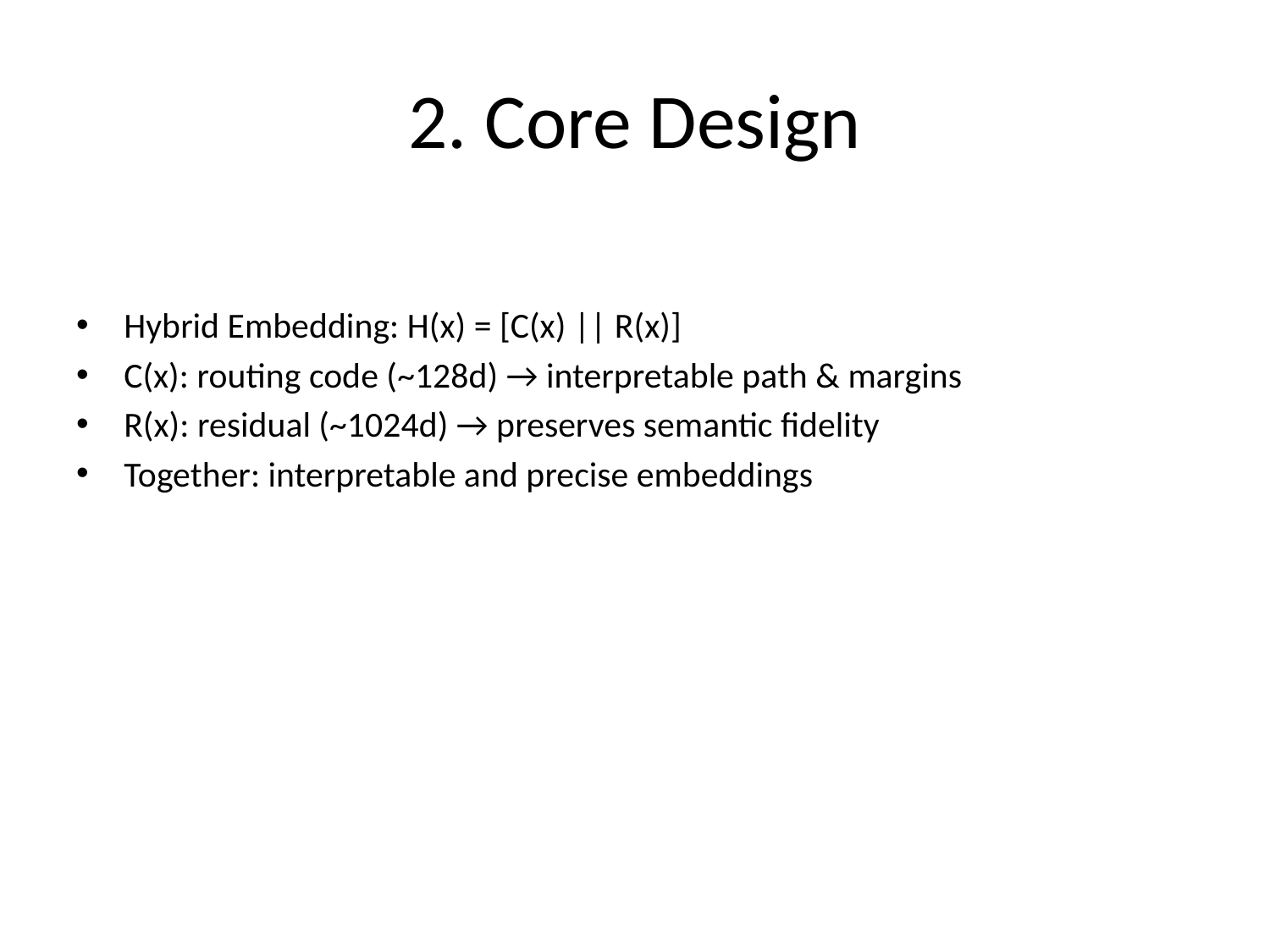

# 2. Core Design

Hybrid Embedding: H(x) = [C(x) || R(x)]
C(x): routing code (~128d) → interpretable path & margins
R(x): residual (~1024d) → preserves semantic fidelity
Together: interpretable and precise embeddings